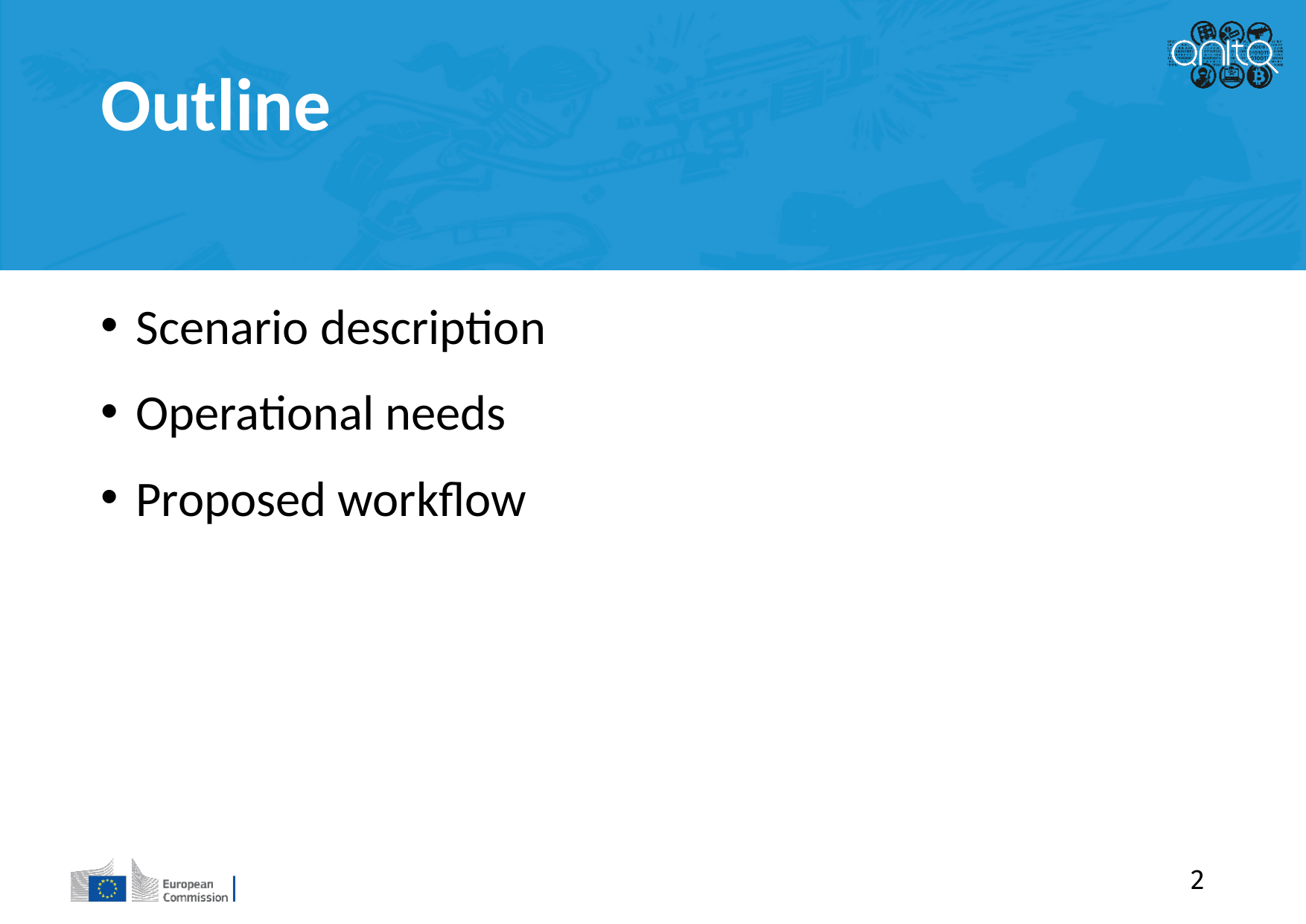

Outline
Scenario description
Operational needs
Proposed workflow
2